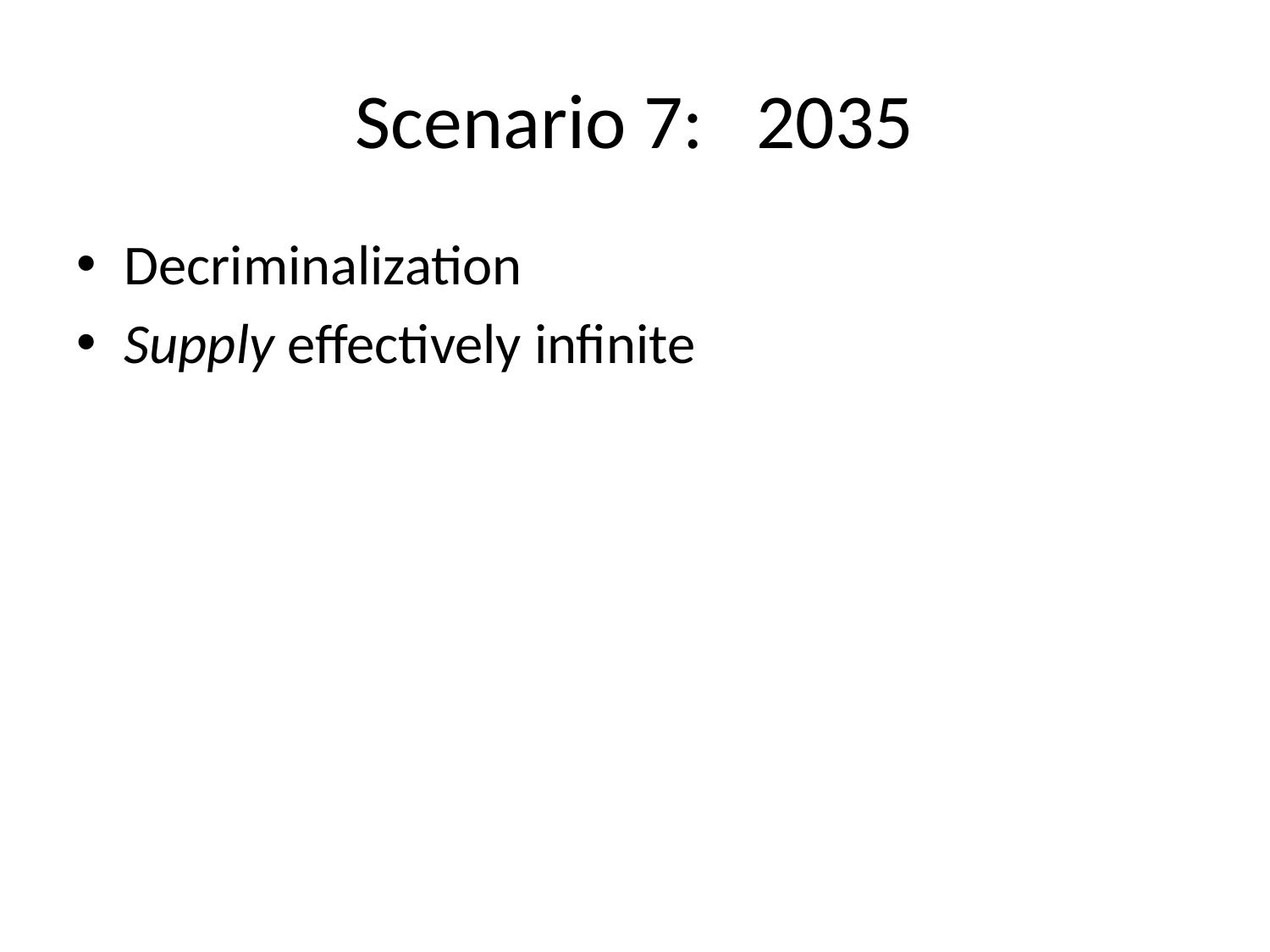

# Scenario 7:   2035
Decriminalization
Supply effectively infinite